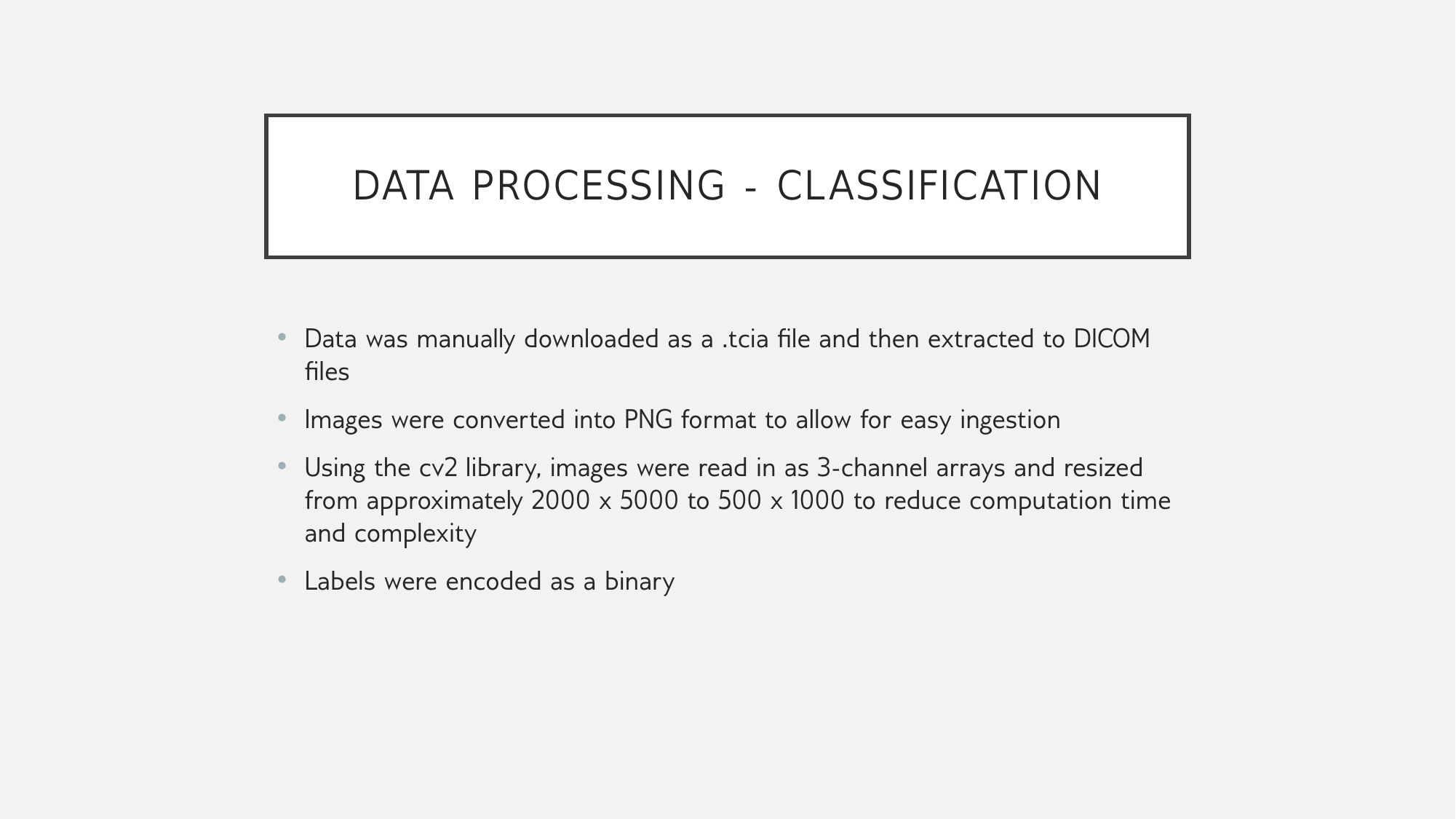

# Data processing - Classification
Data was manually downloaded as a .tcia file and then extracted to DICOM files
Images were converted into PNG format to allow for easy ingestion
Using the cv2 library, images were read in as 3-channel arrays and resized from approximately 2000 x 5000 to 500 x 1000 to reduce computation time and complexity
Labels were encoded as a binary